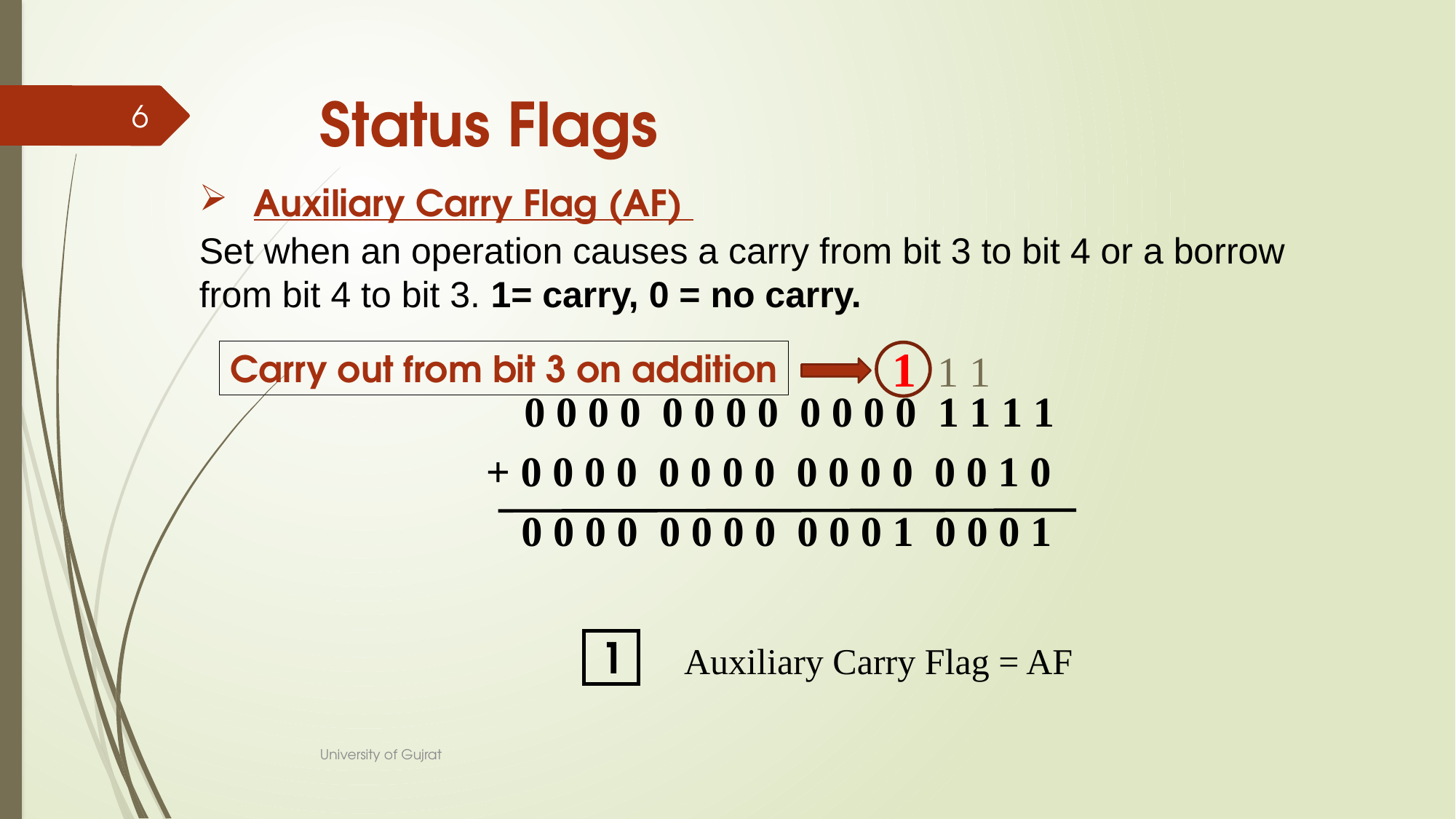

# Status Flags
6
Auxiliary Carry Flag (AF)

Set when an operation causes a carry from bit 3 to bit 4 or a borrow from bit 4 to bit 3. 1= carry, 0 = no carry.

	0 0 0 0  0 0 0 0  0 0 0 0  1 1 1 1
	         + 0 0 0 0  0 0 0 0  0 0 0 0  0 0 1 0
		  0 0 0 0  0 0 0 0  0 0 0 1  0 0 0 1
1  1 1
Carry out from bit 3 on addition

1

Auxiliary Carry Flag = AF
University of Gujrat